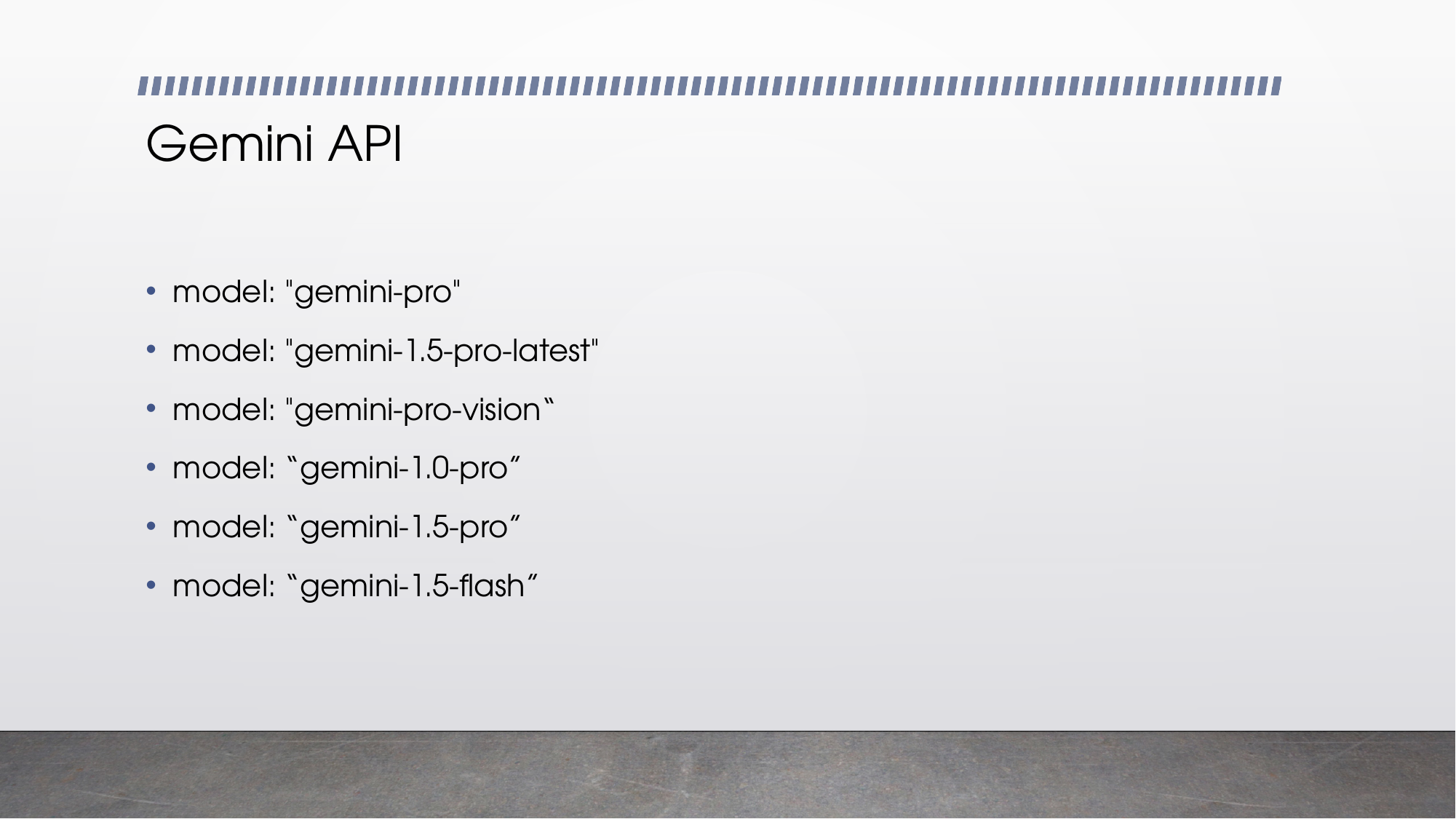

# Gemini API
model: "gemini-pro"
model: "gemini-1.5-pro-latest"
model: "gemini-pro-vision“
model: “gemini-1.0-pro”
model: “gemini-1.5-pro”
model: “gemini-1.5-flash”